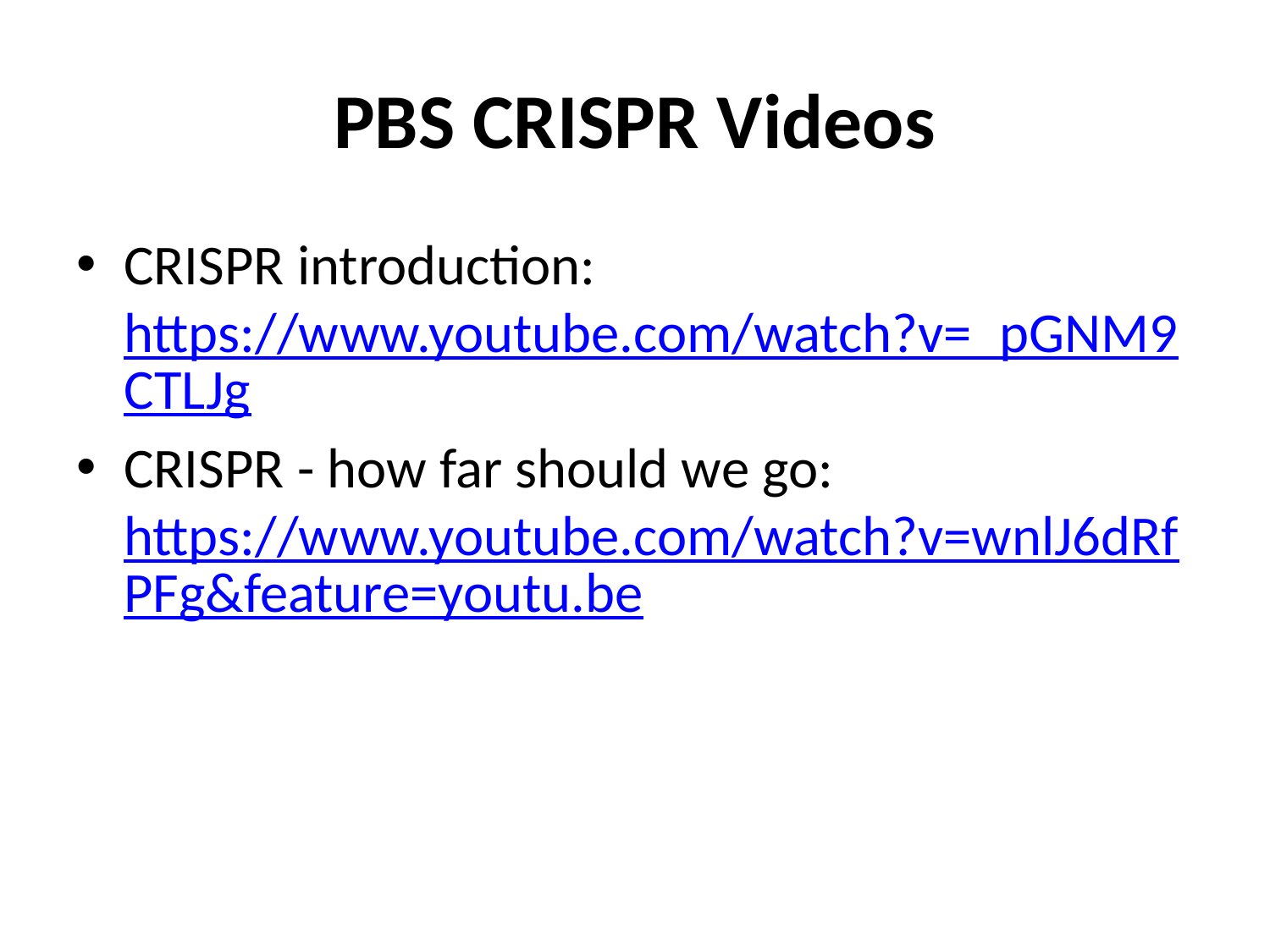

# PBS CRISPR Videos
CRISPR introduction: https://www.youtube.com/watch?v=_pGNM9CTLJg
CRISPR - how far should we go: https://www.youtube.com/watch?v=wnlJ6dRfPFg&feature=youtu.be